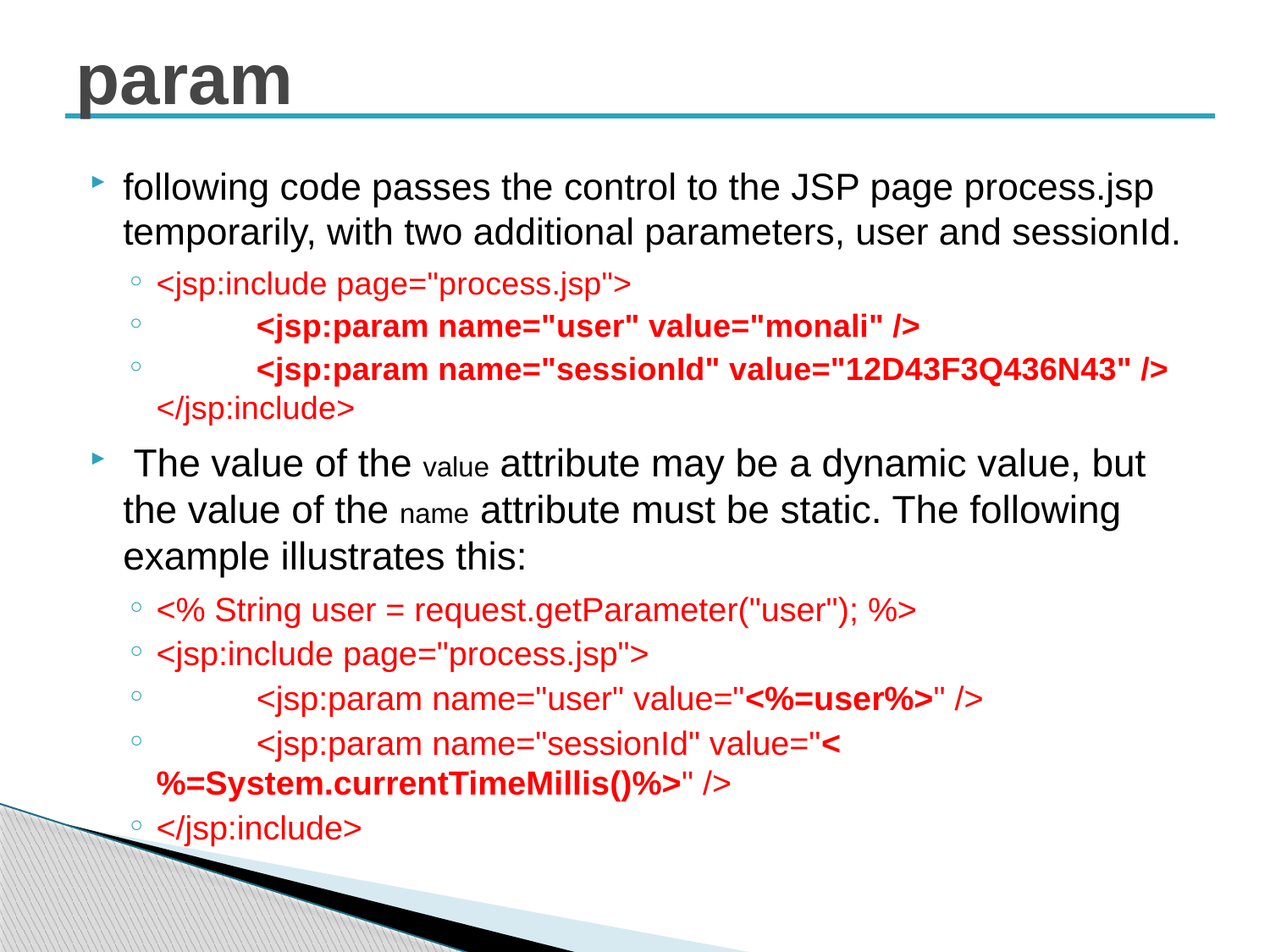

# param
following code passes the control to the JSP page process.jsp temporarily, with two additional parameters, user and sessionId.
<jsp:include page="process.jsp">
	<jsp:param name="user" value="monali" />
	<jsp:param name="sessionId" value="12D43F3Q436N43" />
</jsp:include>
 The value of the value attribute may be a dynamic value, but the value of the name attribute must be static. The following example illustrates this:
<% String user = request.getParameter("user"); %>
<jsp:include page="process.jsp">
	<jsp:param name="user" value="<%=user%>" />
	<jsp:param name="sessionId" value="<%=System.currentTimeMillis()%>" />
</jsp:include>